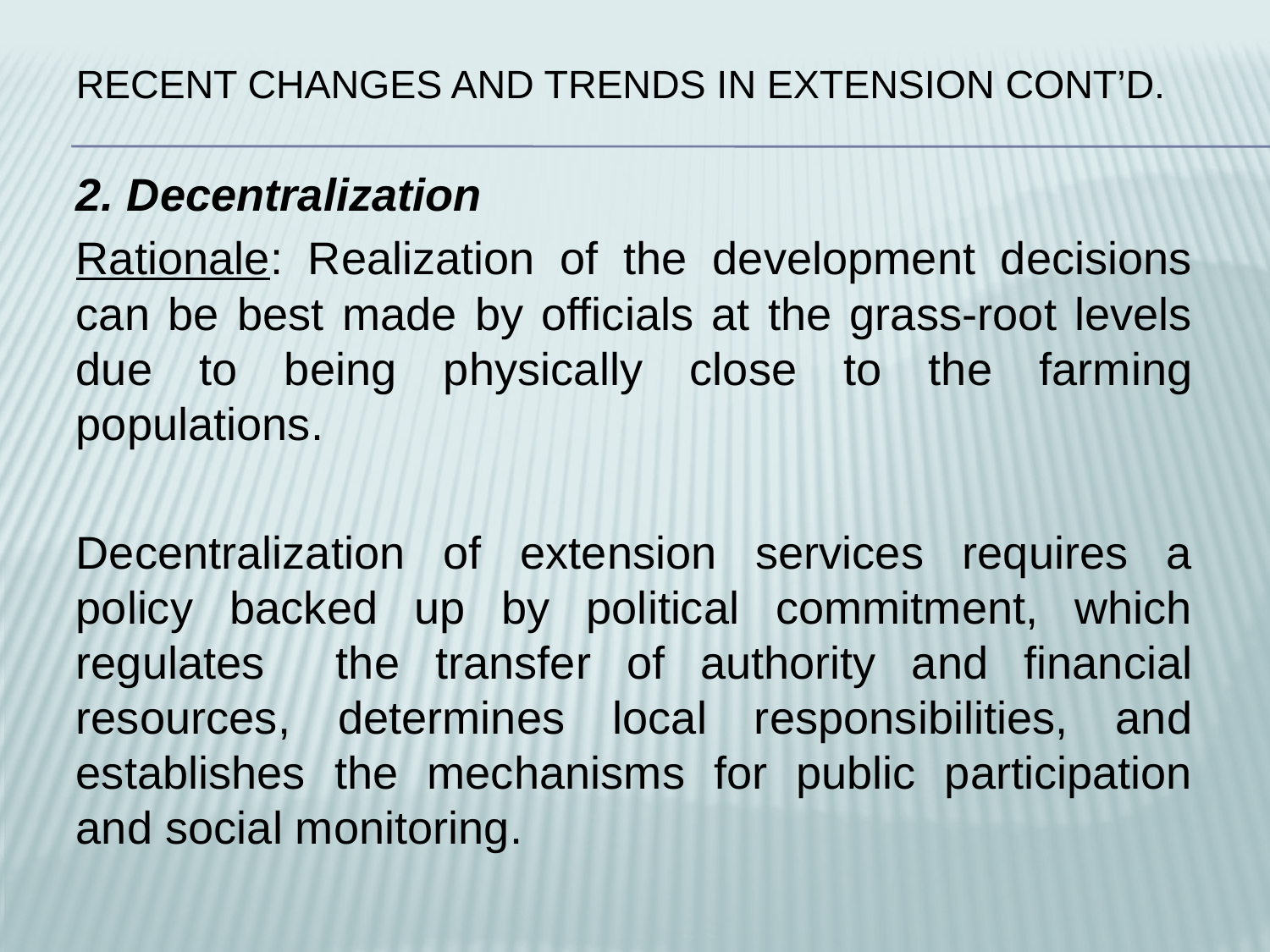

# RECENT CHANGES AND TRENDS IN EXTENSION CONT’D.
2. Decentralization
Rationale: Realization of the development decisions can be best made by officials at the grass-root levels due to being physically close to the farming populations.

Decentralization of extension services requires a policy backed up by political commitment, which regulates  the transfer of authority and financial resources, determines local responsibilities, and establishes the mechanisms for public participation and social monitoring.